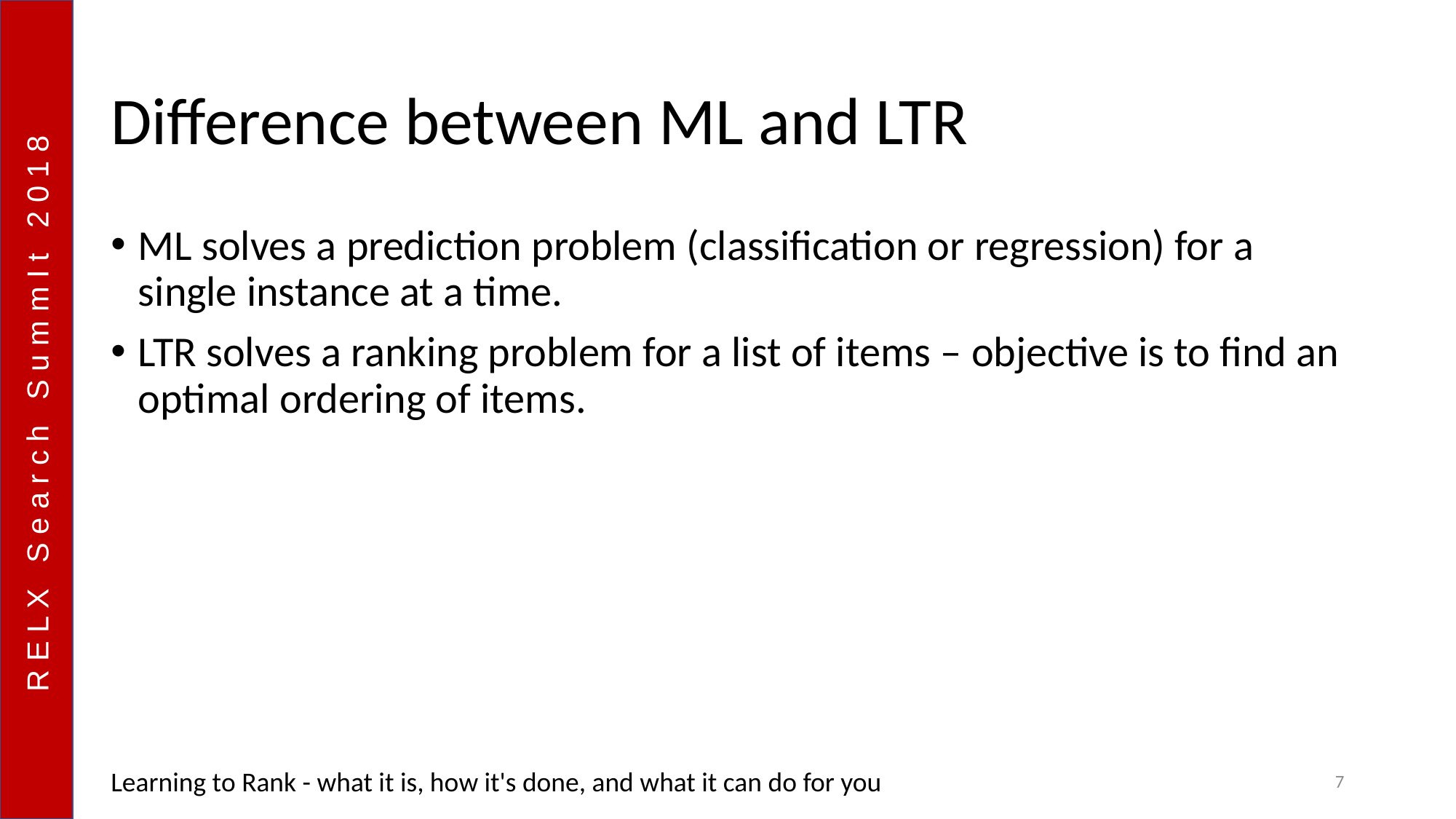

# Difference between ML and LTR
ML solves a prediction problem (classification or regression) for a single instance at a time.
LTR solves a ranking problem for a list of items – objective is to find an optimal ordering of items.
Learning to Rank - what it is, how it's done, and what it can do for you
7